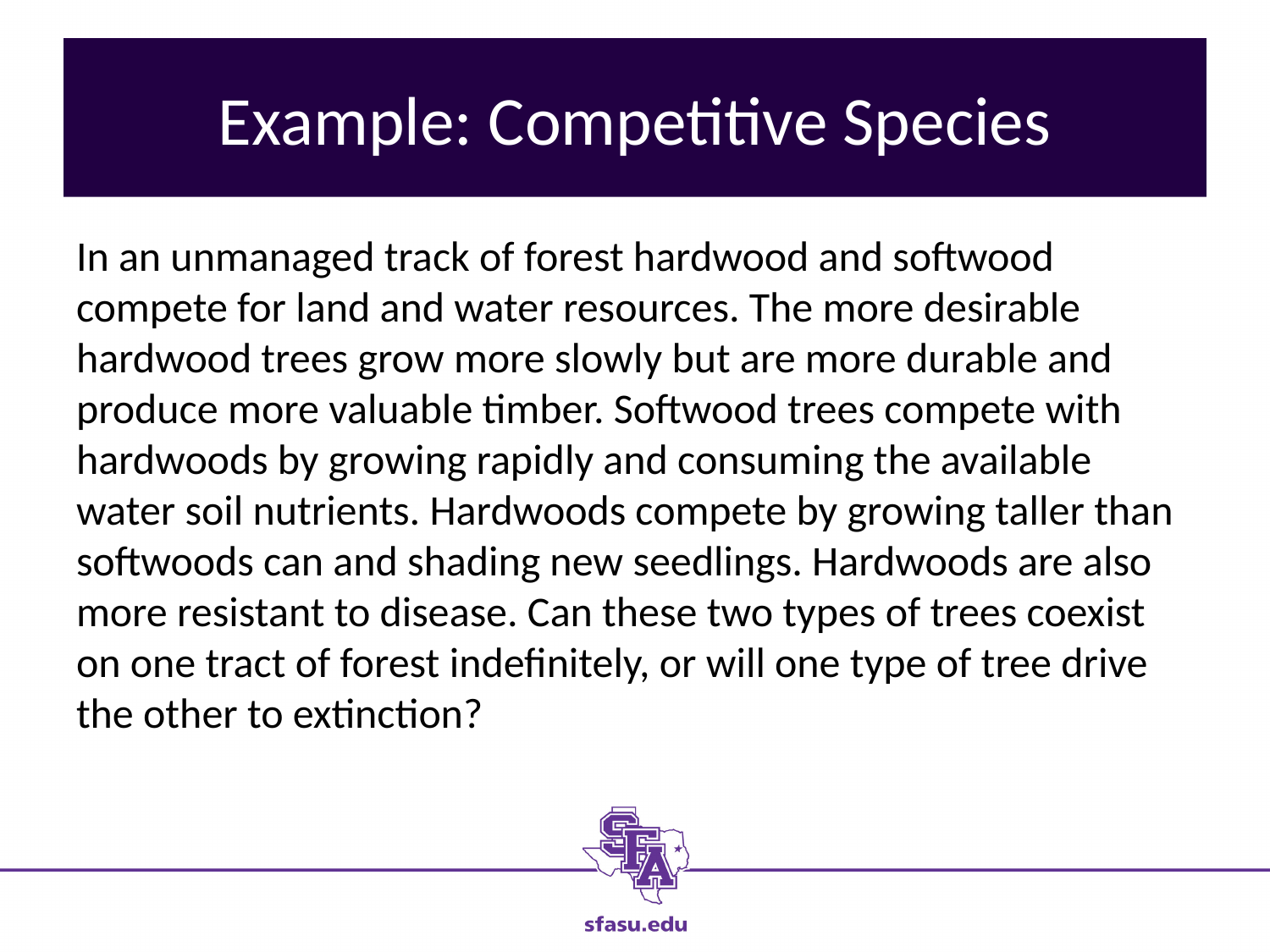

# Example: Competitive Species
In an unmanaged track of forest hardwood and softwood compete for land and water resources. The more desirable hardwood trees grow more slowly but are more durable and produce more valuable timber. Softwood trees compete with hardwoods by growing rapidly and consuming the available water soil nutrients. Hardwoods compete by growing taller than softwoods can and shading new seedlings. Hardwoods are also more resistant to disease. Can these two types of trees coexist on one tract of forest indefinitely, or will one type of tree drive the other to extinction?